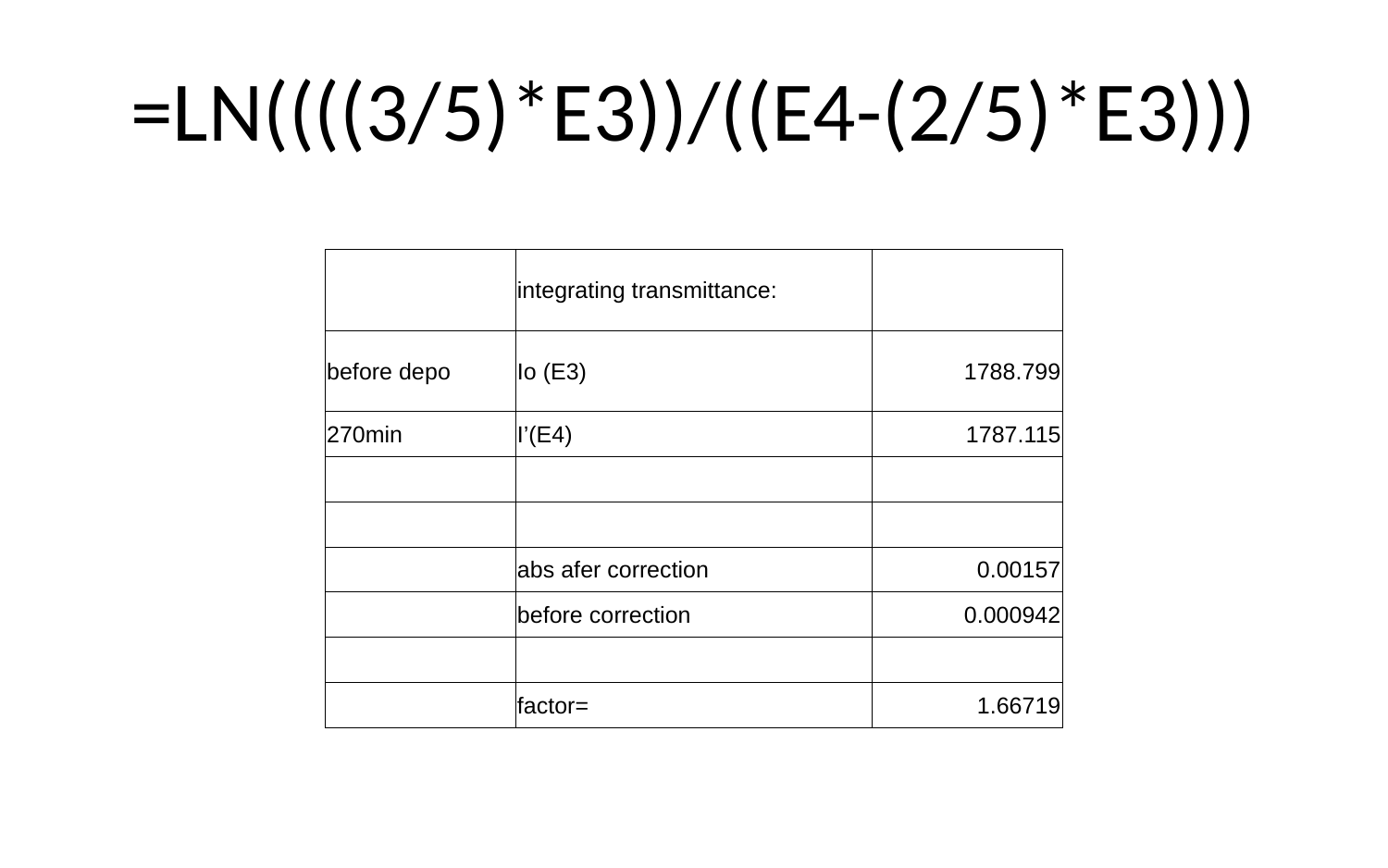

# =LN((((3/5)*E3))/((E4-(2/5)*E3)))
|  | integrating transmittance: |  |
| --- | --- | --- |
| before depo | Io (E3) | 1788.799 |
| 270min | I’(E4) | 1787.115 |
|  |  |  |
|  |  |  |
|  | abs afer correction | 0.00157 |
|  | before correction | 0.000942 |
|  |  |  |
|  | factor= | 1.66719 |